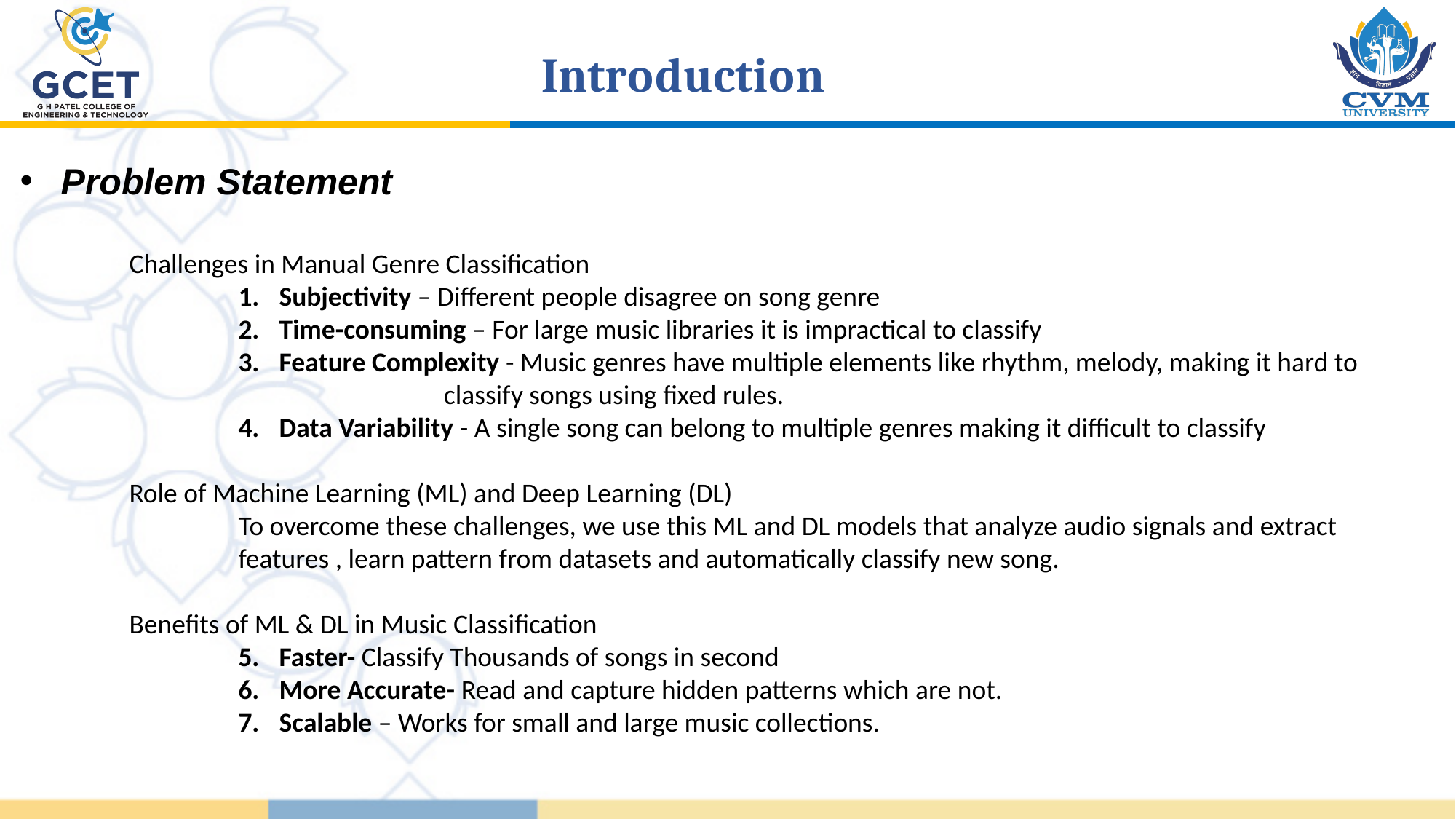

Introduction
Problem Statement

 	Challenges in Manual Genre Classification
Subjectivity – Different people disagree on song genre
Time-consuming – For large music libraries it is impractical to classify
Feature Complexity - Music genres have multiple elements like rhythm, melody, making it hard to 		         classify songs using fixed rules.
Data Variability - A single song can belong to multiple genres making it difficult to classify

	Role of Machine Learning (ML) and Deep Learning (DL)
		To overcome these challenges, we use this ML and DL models that analyze audio signals and extract 		features , learn pattern from datasets and automatically classify new song.

	Benefits of ML & DL in Music Classification
Faster- Classify Thousands of songs in second
More Accurate- Read and capture hidden patterns which are not.
Scalable – Works for small and large music collections.